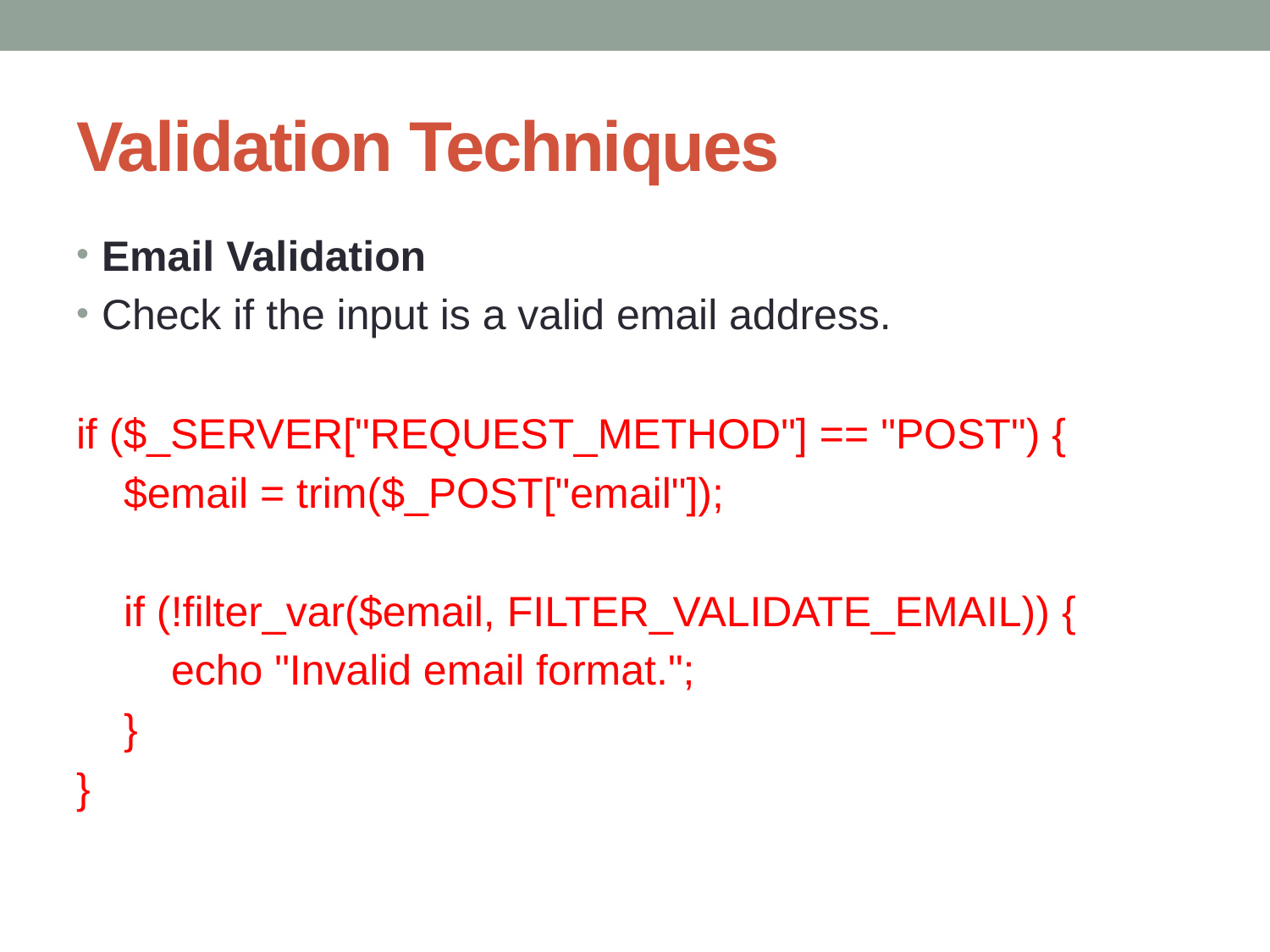

# Validation Techniques
Email Validation
Check if the input is a valid email address.

if ($_SERVER["REQUEST_METHOD"] == "POST") {
    $email = trim($_POST["email"]);

    if (!filter_var($email, FILTER_VALIDATE_EMAIL)) {
        echo "Invalid email format.";
    }
}